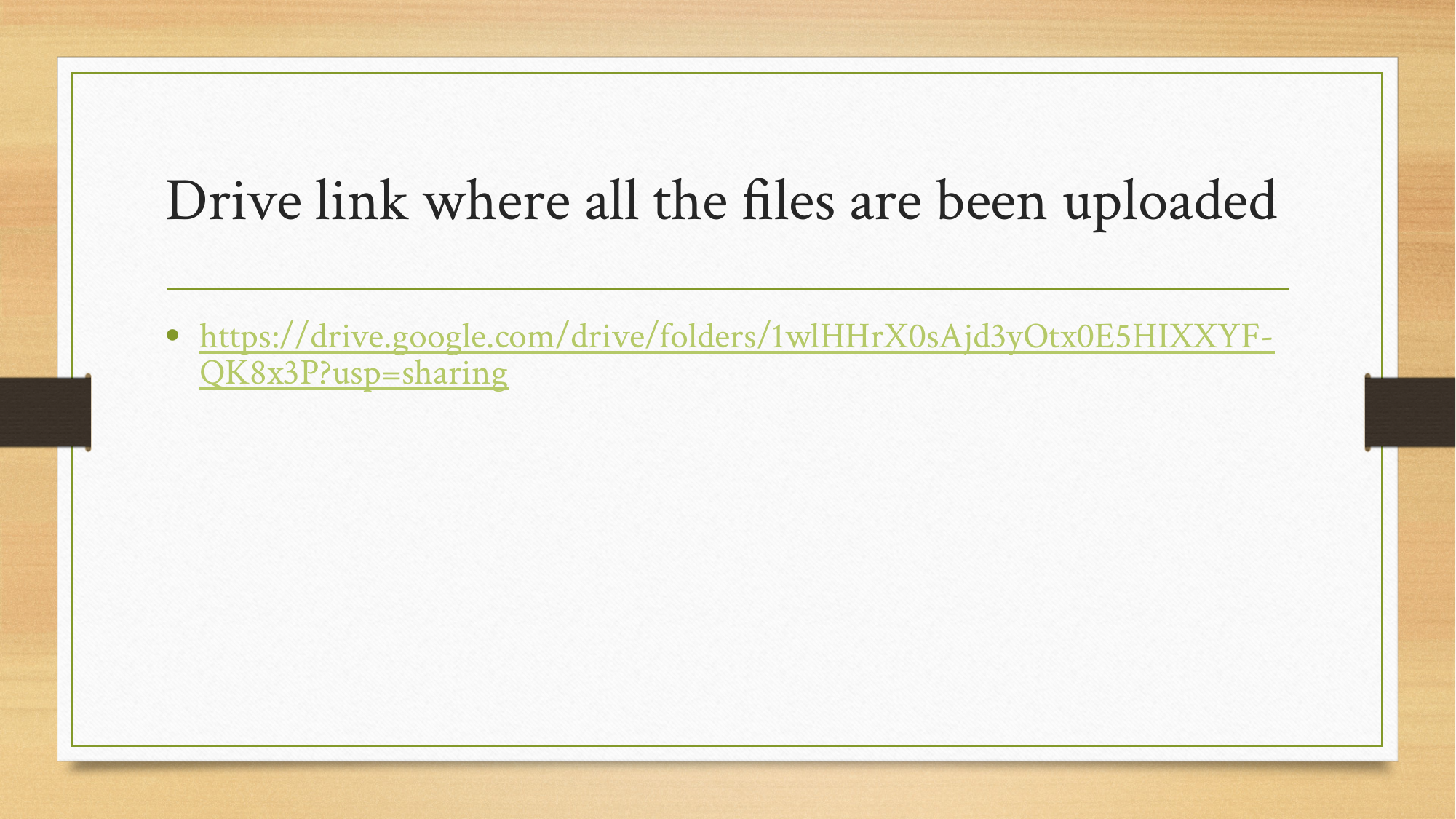

# Drive link where all the files are been uploaded
https://drive.google.com/drive/folders/1wlHHrX0sAjd3yOtx0E5HIXXYF-QK8x3P?usp=sharing